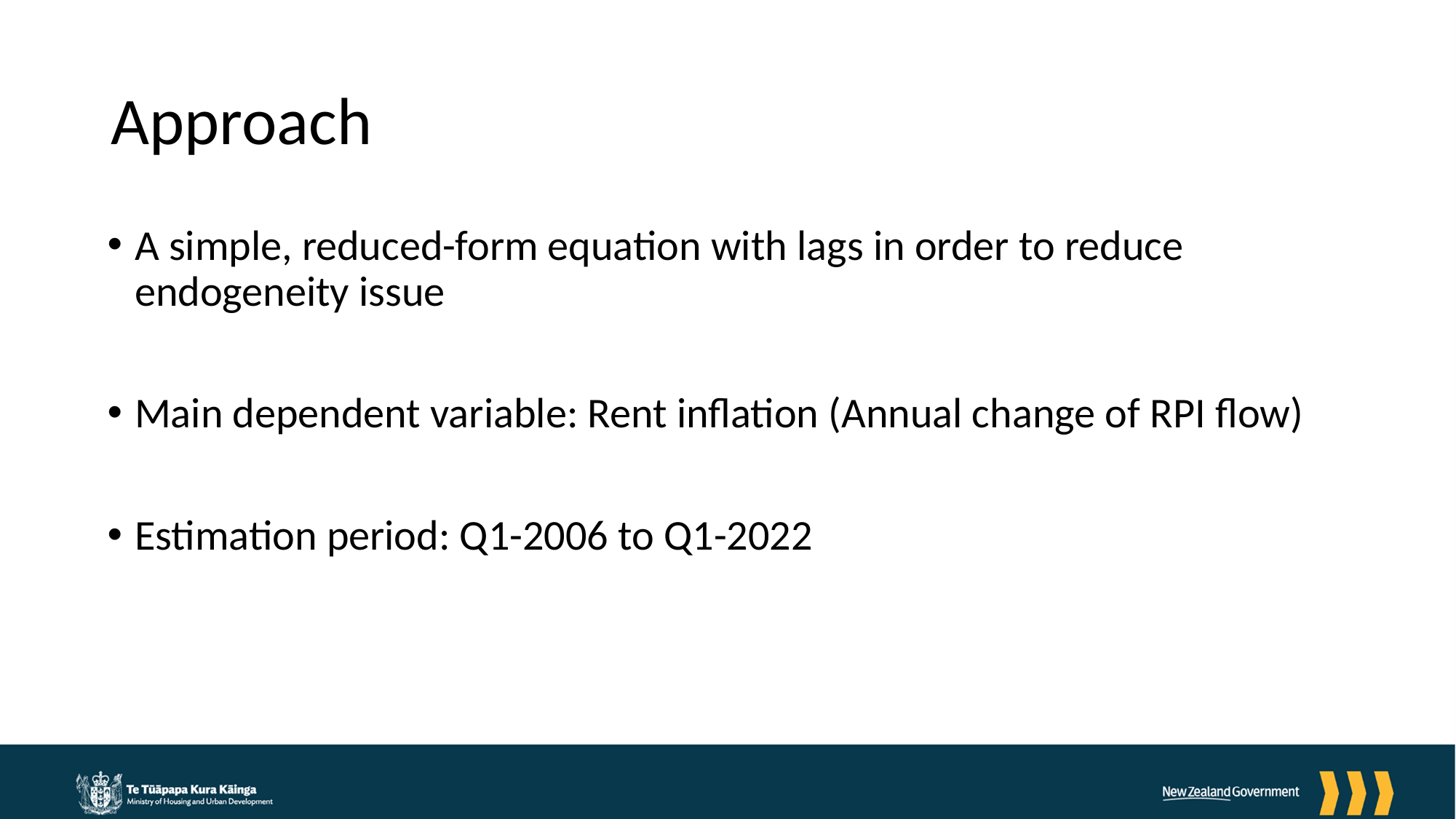

# Approach
A simple, reduced-form equation with lags in order to reduce endogeneity issue

Main dependent variable: Rent inflation (Annual change of RPI flow)

Estimation period: Q1-2006 to Q1-2022